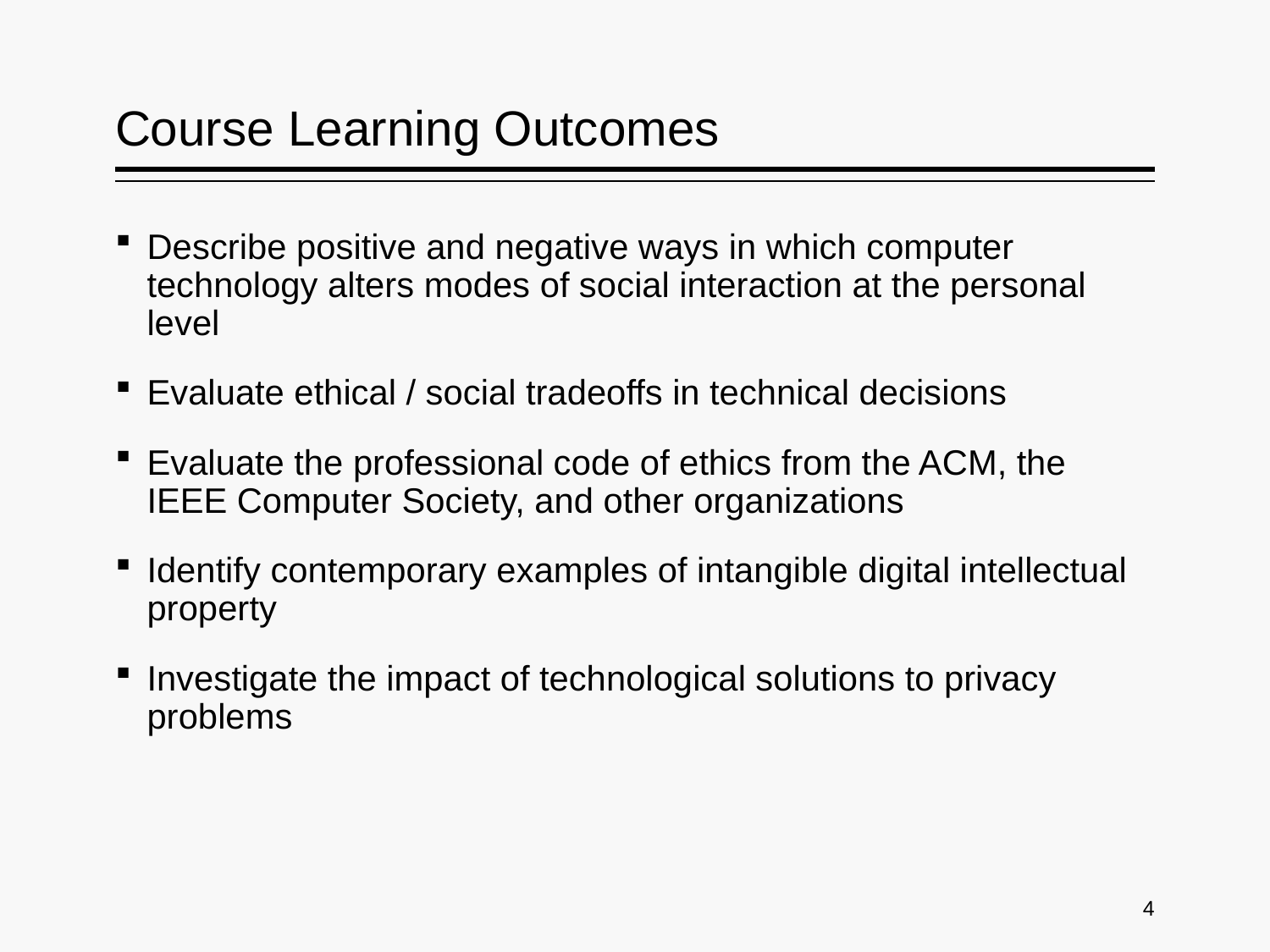

# Course Learning Outcomes
Describe positive and negative ways in which computer technology alters modes of social interaction at the personal level
Evaluate ethical / social tradeoffs in technical decisions
Evaluate the professional code of ethics from the ACM, the IEEE Computer Society, and other organizations
Identify contemporary examples of intangible digital intellectual property
Investigate the impact of technological solutions to privacy problems
4